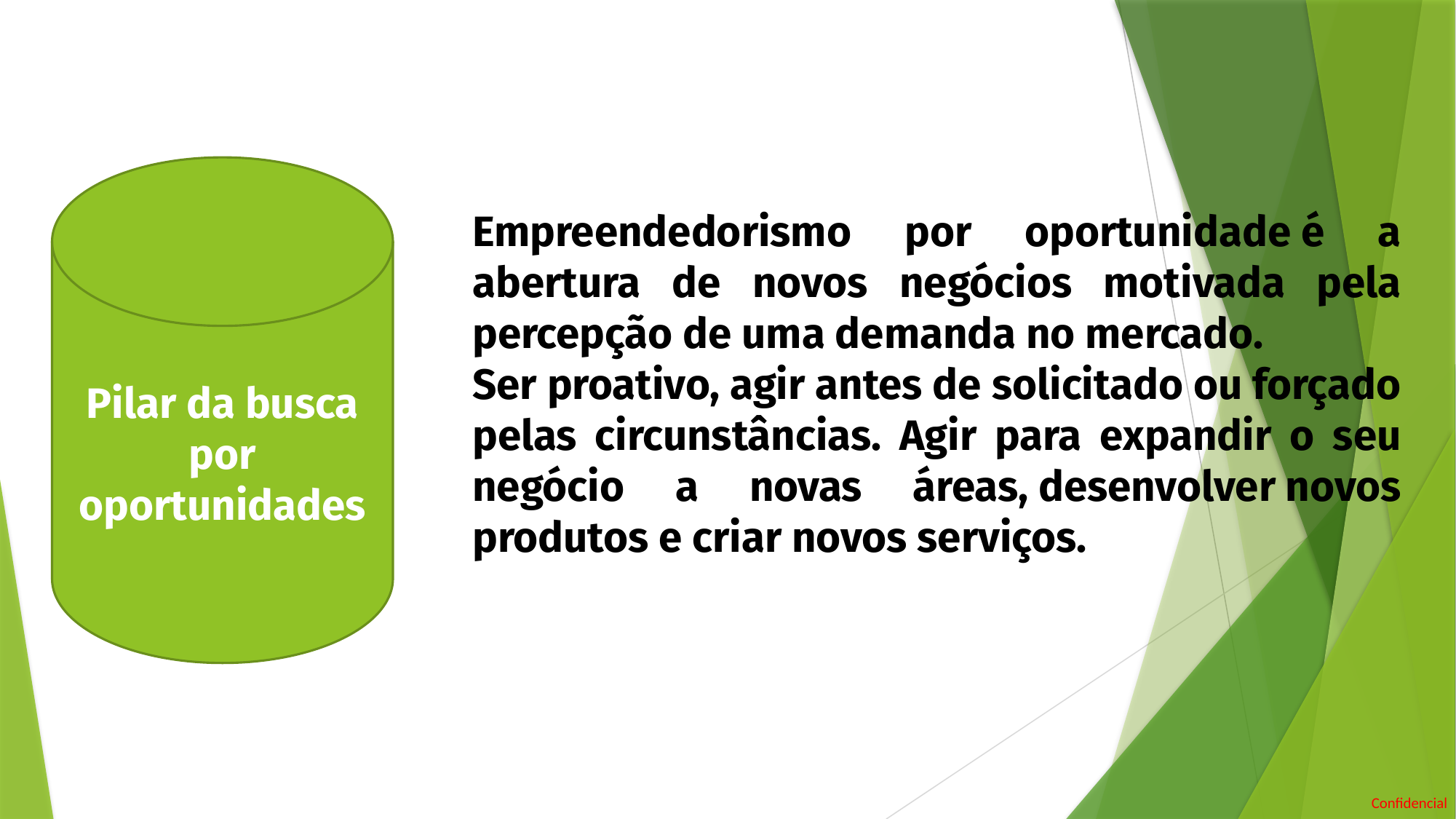

Pilar da busca por oportunidades
Empreendedorismo por oportunidade é a abertura de novos negócios motivada pela percepção de uma demanda no mercado.
Ser proativo, agir antes de solicitado ou forçado pelas circunstâncias. Agir para expandir o seu negócio a novas áreas, desenvolver novos produtos e criar novos serviços.